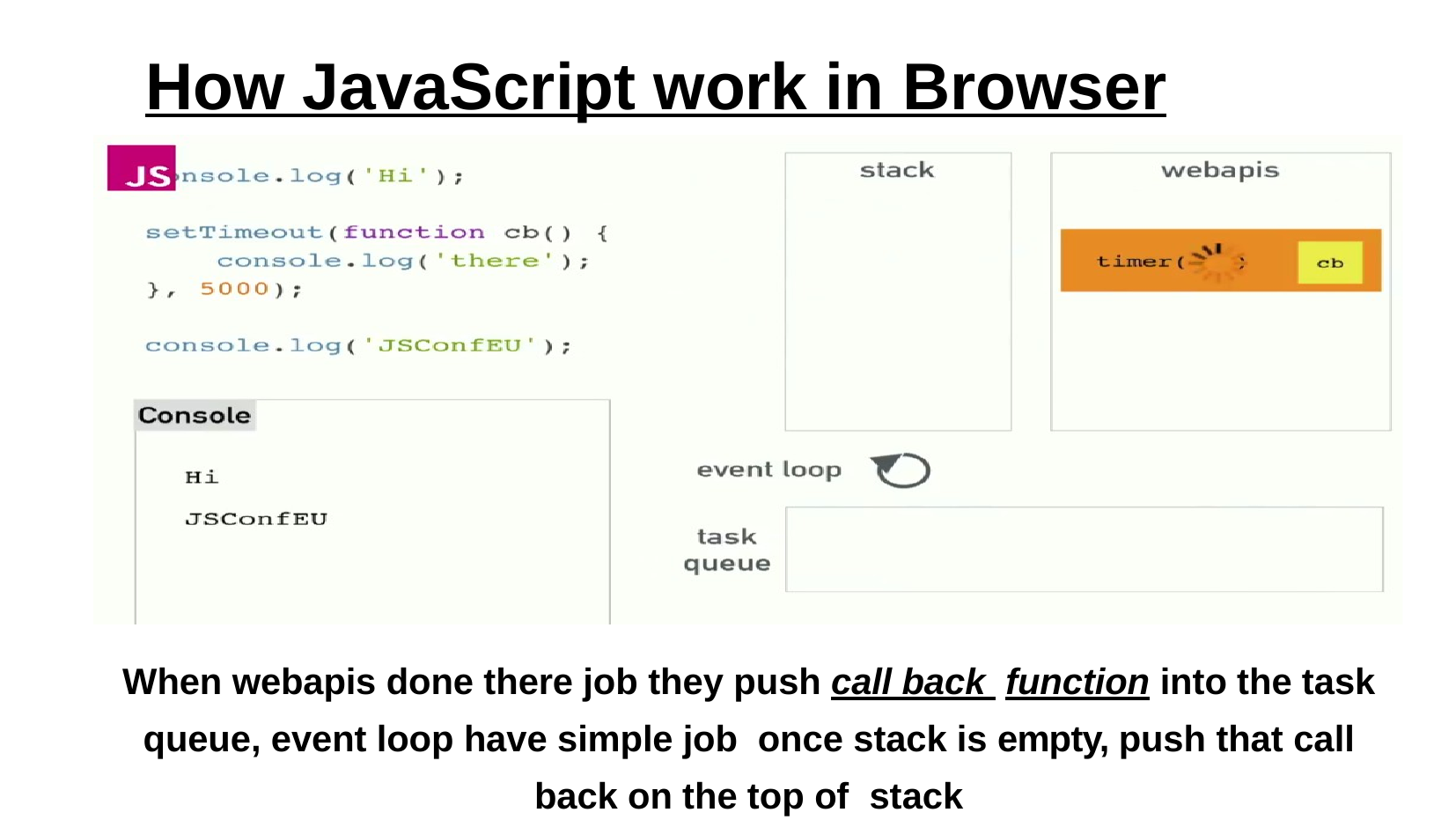

How JavaScript work in Browser

When webapis done there job they push call back  function into the task queue, event loop have simple job  once stack is empty, push that call back on the top of  stack